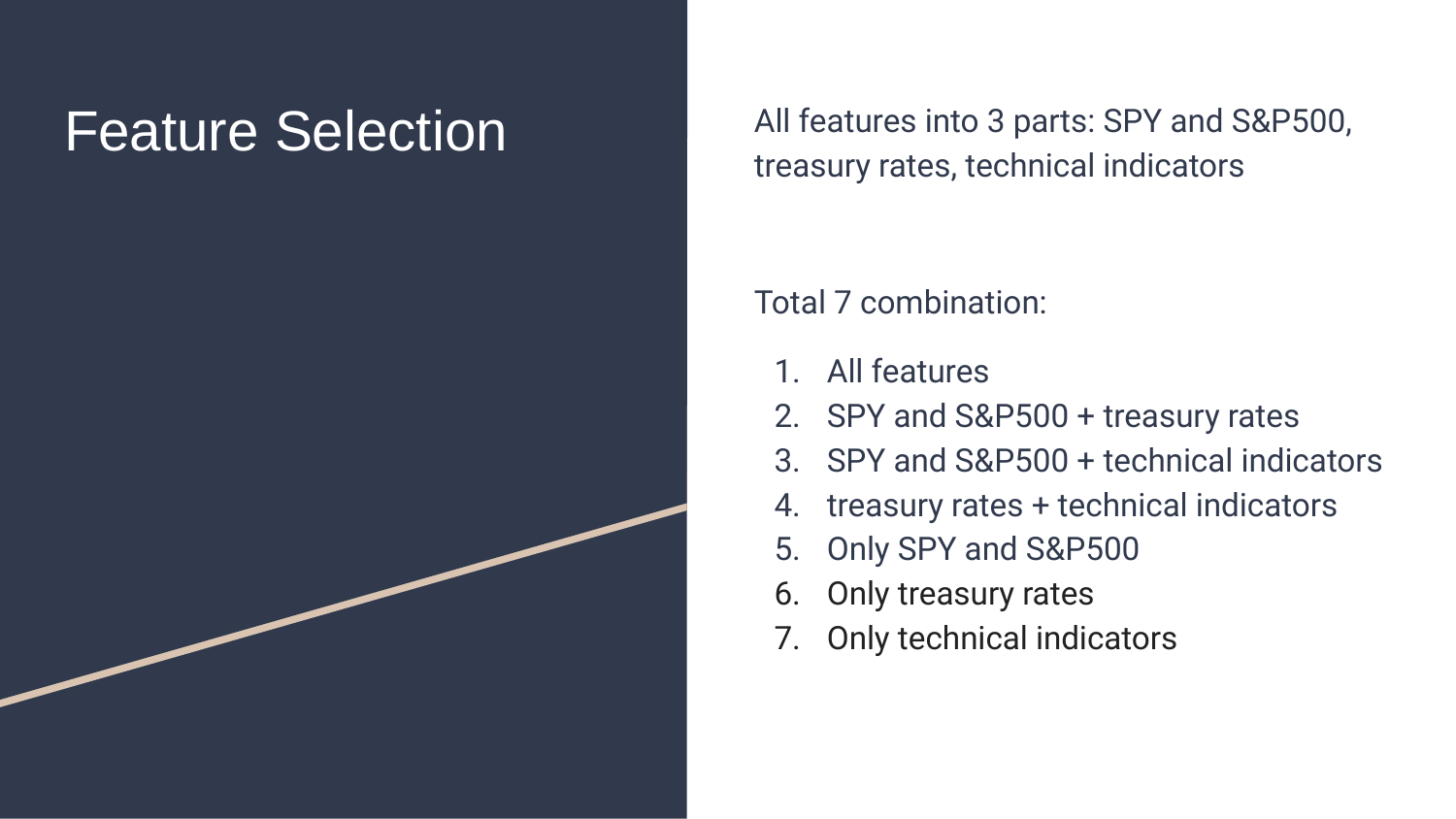

# Feature Selection
All features into 3 parts: SPY and S&P500, treasury rates, technical indicators

Total 7 combination:
All features
SPY and S&P500 + treasury rates
SPY and S&P500 + technical indicators
treasury rates + technical indicators
Only SPY and S&P500
Only treasury rates
Only technical indicators